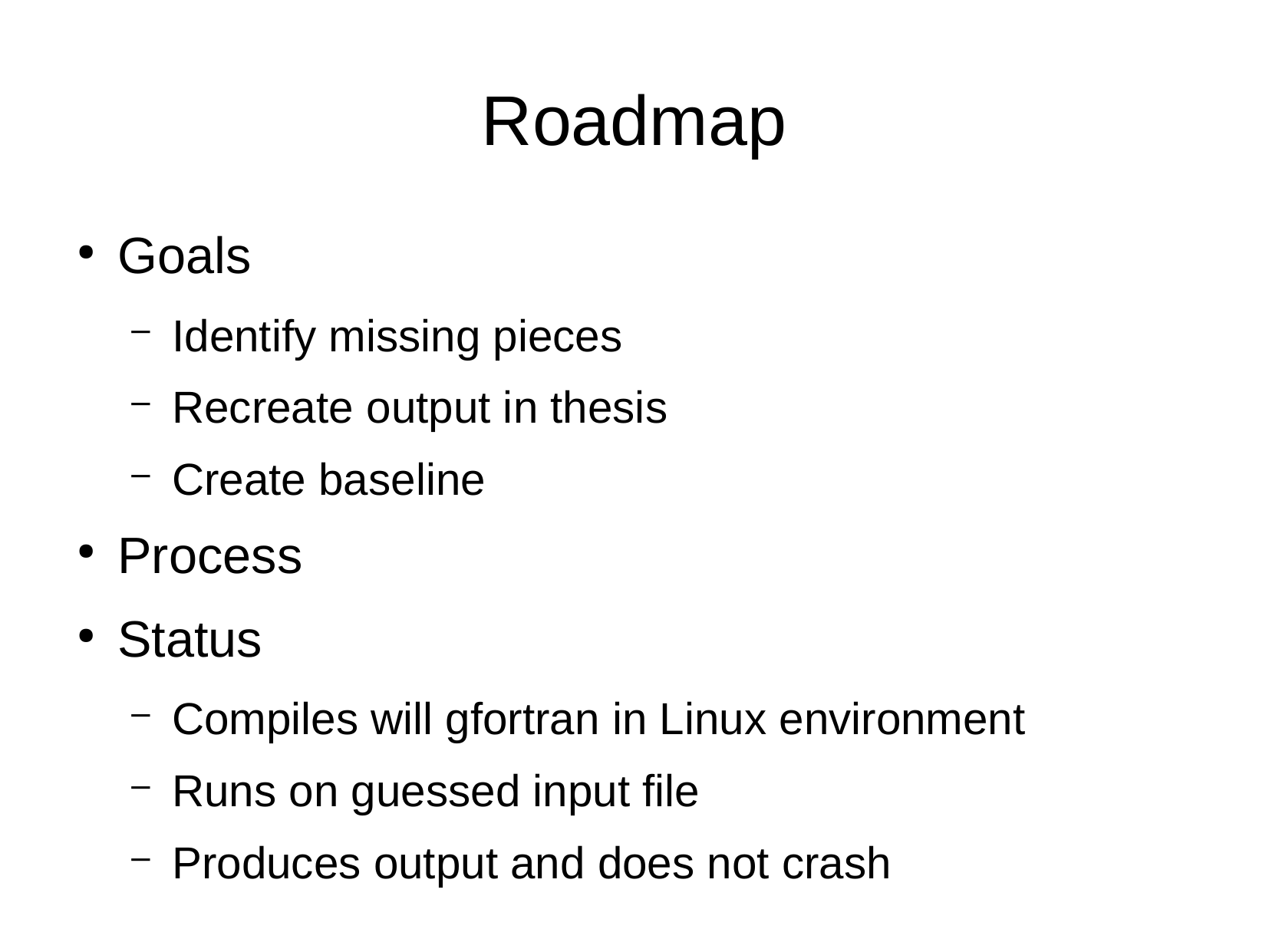

Roadmap
Goals
Identify missing pieces
Recreate output in thesis
Create baseline
Process
Status
Compiles will gfortran in Linux environment
Runs on guessed input file
Produces output and does not crash